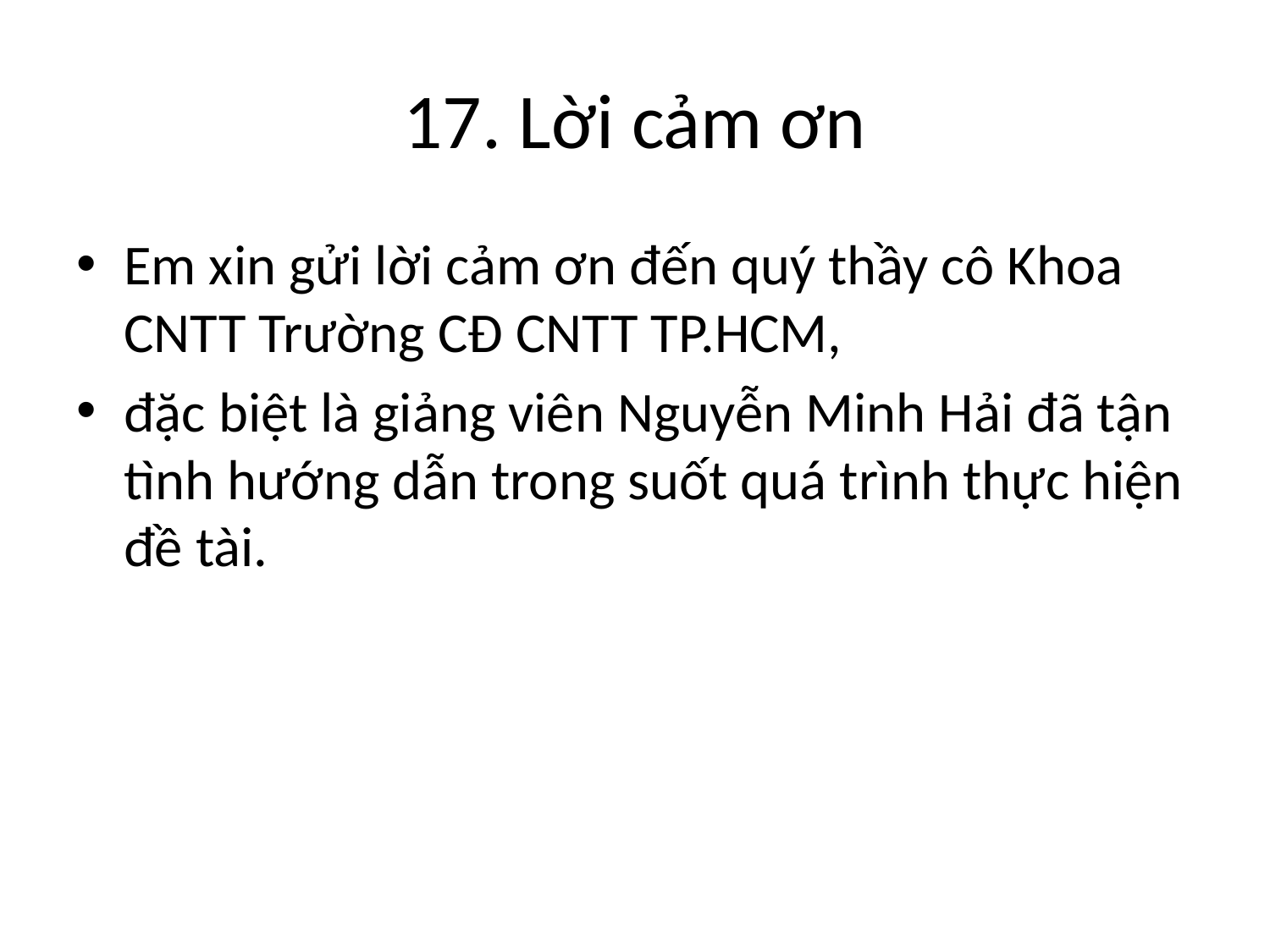

# 17. Lời cảm ơn
Em xin gửi lời cảm ơn đến quý thầy cô Khoa CNTT Trường CĐ CNTT TP.HCM,
đặc biệt là giảng viên Nguyễn Minh Hải đã tận tình hướng dẫn trong suốt quá trình thực hiện đề tài.